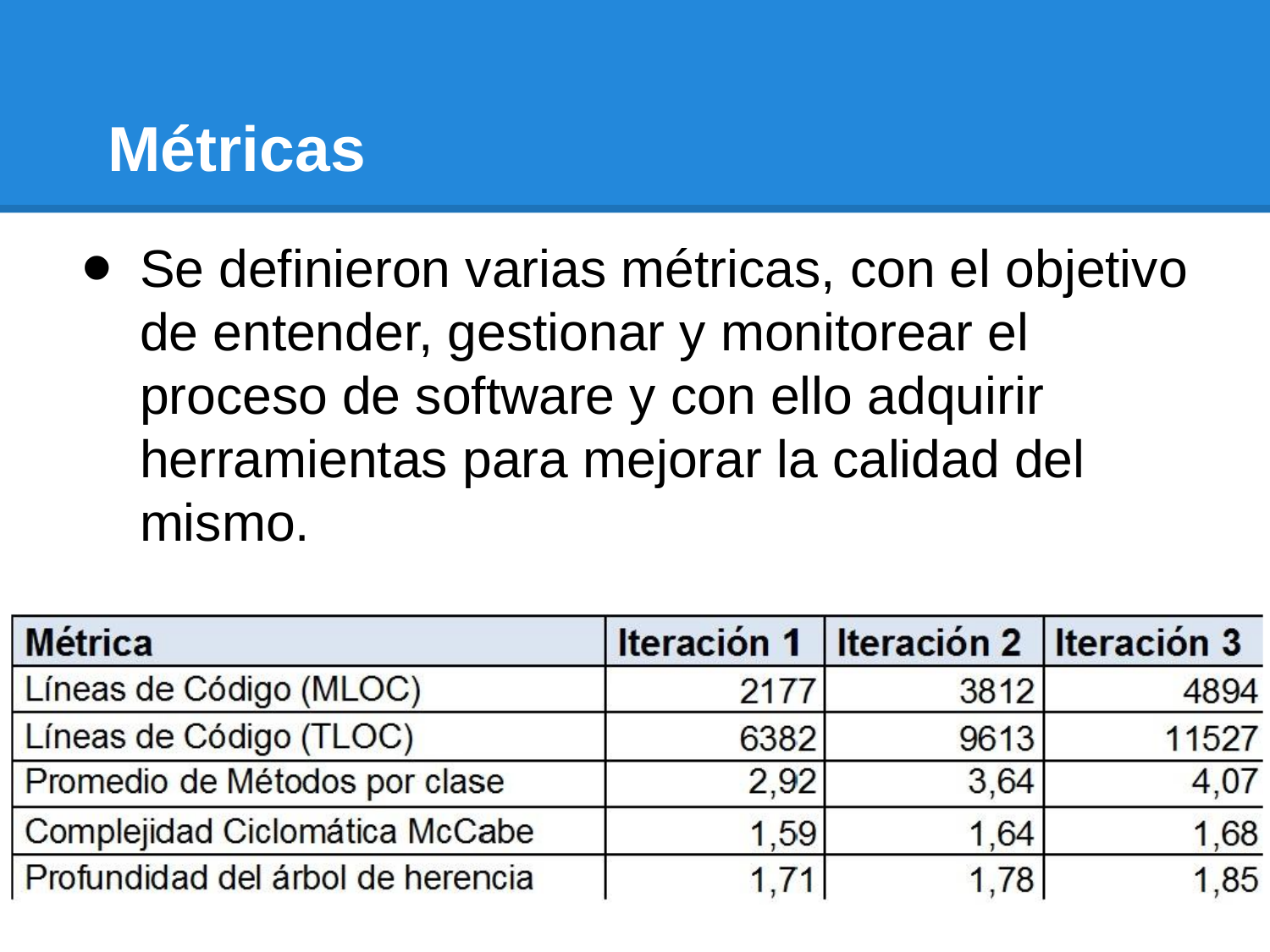

# Métricas
Se definieron varias métricas, con el objetivo de entender, gestionar y monitorear el proceso de software y con ello adquirir herramientas para mejorar la calidad del mismo.